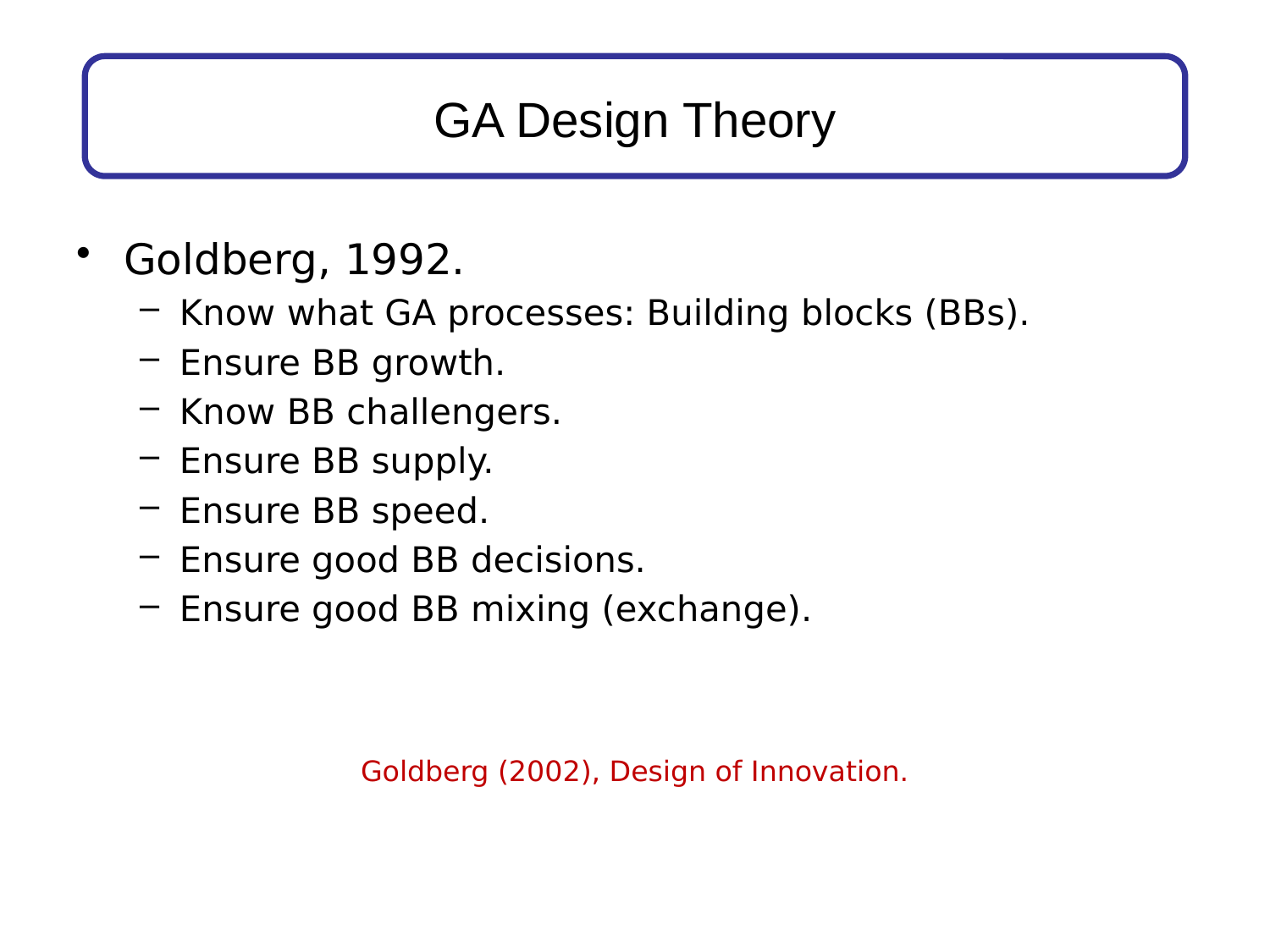

# GA Design Theory
Goldberg, 1992.
Know what GA processes: Building blocks (BBs).
Ensure BB growth.
Know BB challengers.
Ensure BB supply.
Ensure BB speed.
Ensure good BB decisions.
Ensure good BB mixing (exchange).

Goldberg (2002), Design of Innovation.